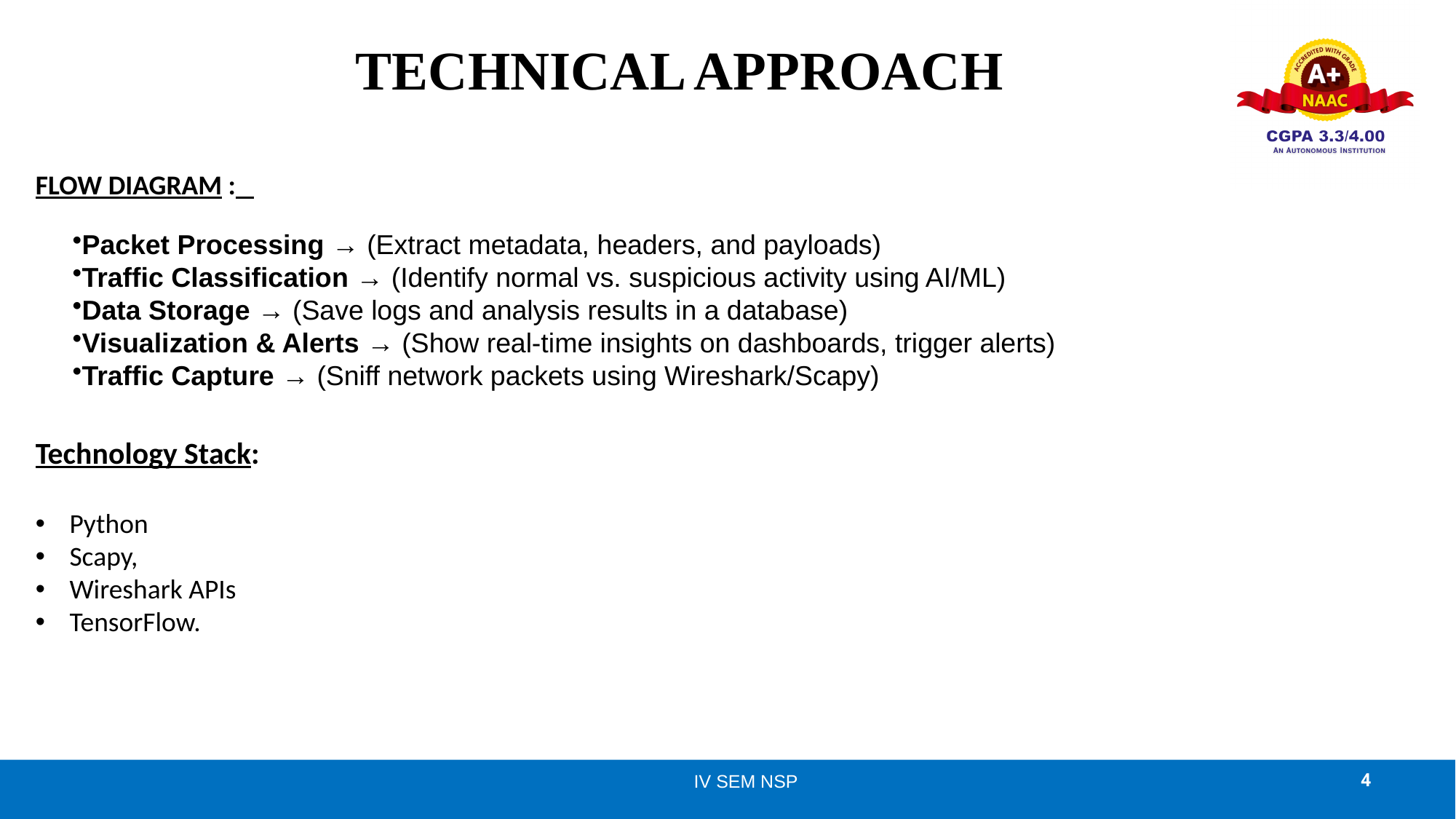

# TECHNICAL APPROACH
FLOW DIAGRAM :
Packet Processing → (Extract metadata, headers, and payloads)
Traffic Classification → (Identify normal vs. suspicious activity using AI/ML)
Data Storage → (Save logs and analysis results in a database)
Visualization & Alerts → (Show real-time insights on dashboards, trigger alerts)
Traffic Capture → (Sniff network packets using Wireshark/Scapy)
Technology Stack:

Python
Scapy,
Wireshark APIs
TensorFlow.

IV SEM NSP
4